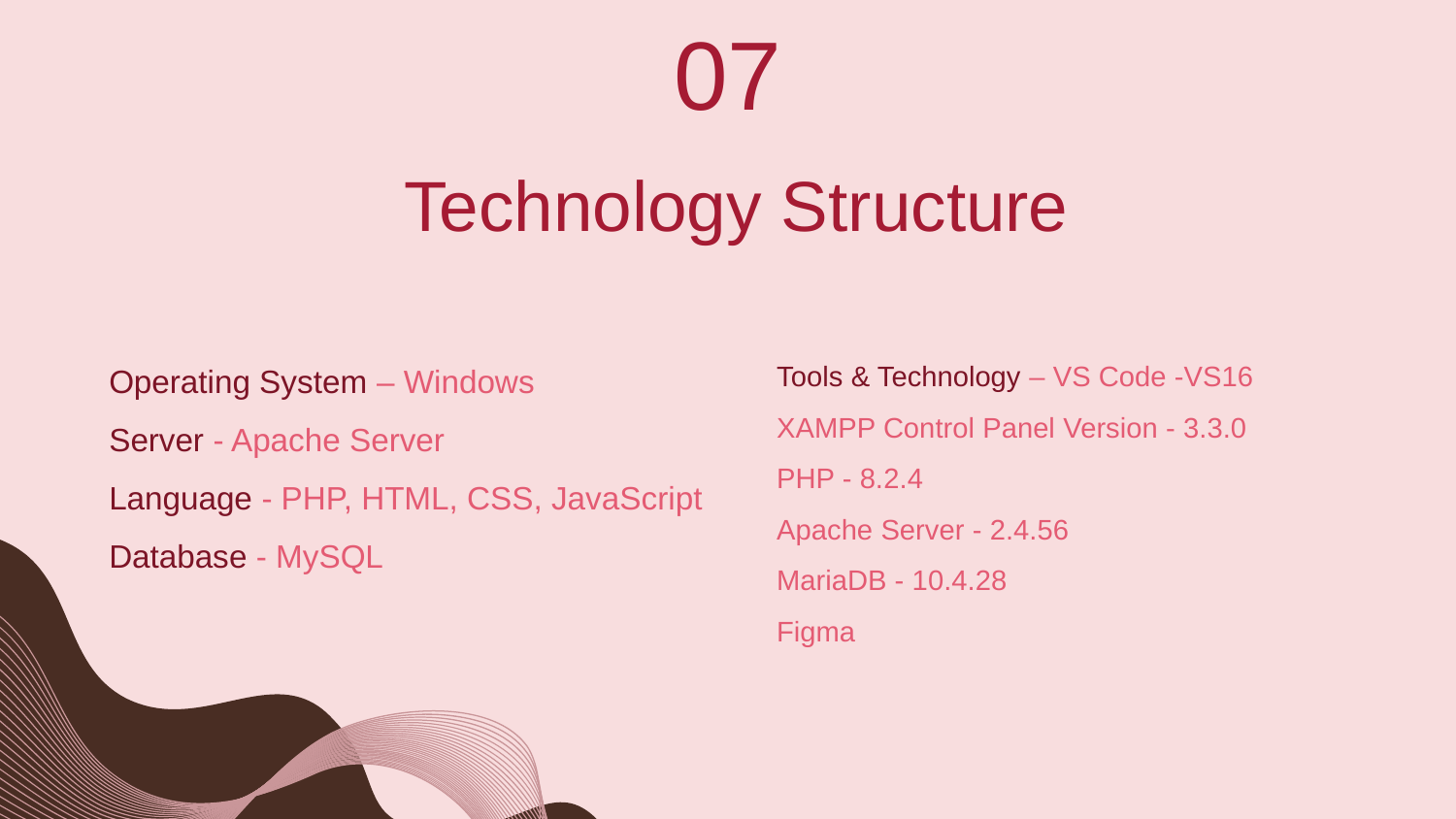

07
# Technology Structure
Operating System – Windows
Server - Apache Server
Language - PHP, HTML, CSS, JavaScript
Database - MySQL
Tools & Technology – VS Code -VS16
XAMPP Control Panel Version - 3.3.0
PHP - 8.2.4
Apache Server - 2.4.56
MariaDB - 10.4.28
Figma